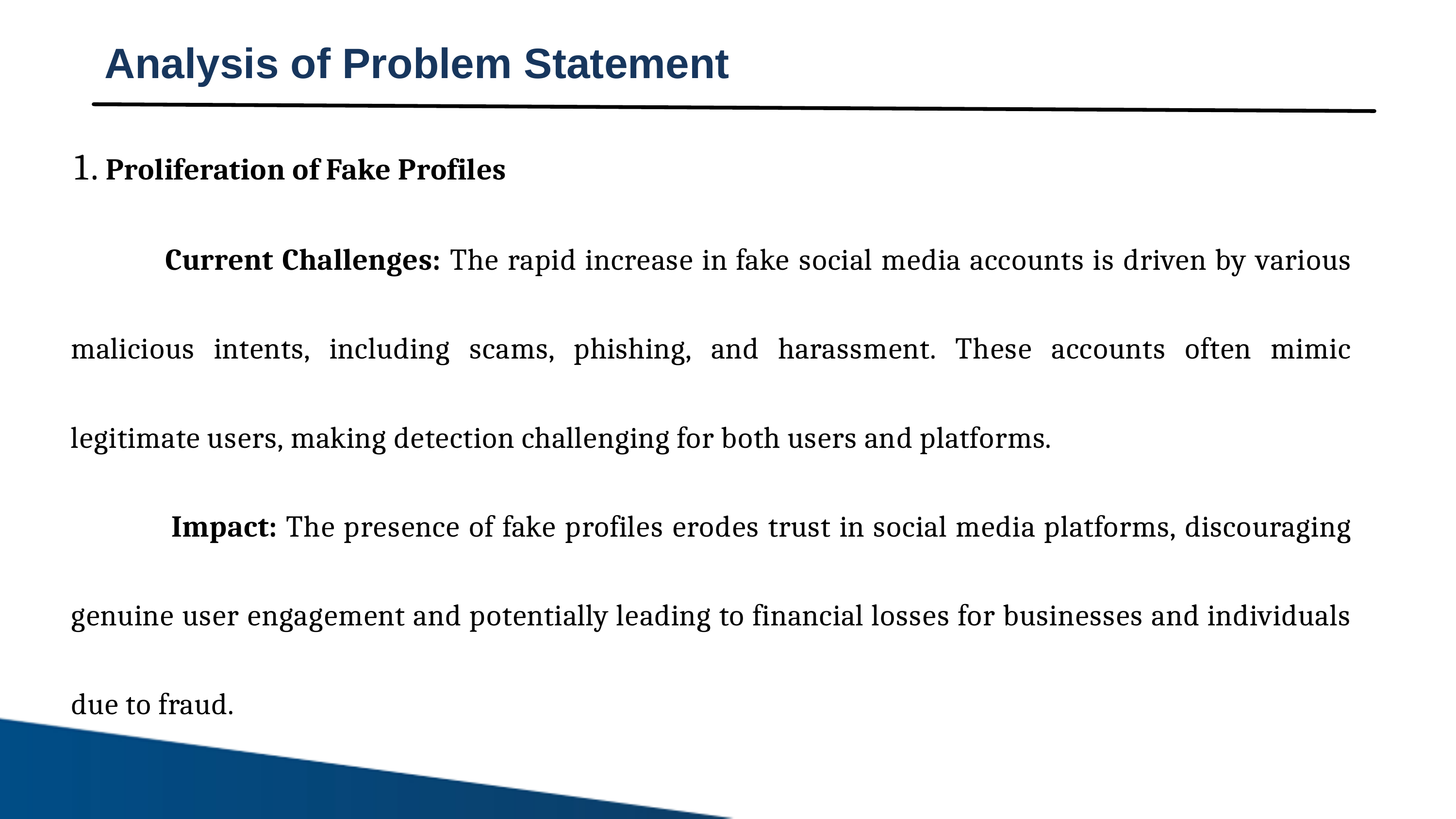

Analysis of Problem Statement
1. Proliferation of Fake Profiles
           Current Challenges: The rapid increase in fake social media accounts is driven by various malicious intents, including scams, phishing, and harassment. These accounts often mimic legitimate users, making detection challenging for both users and platforms.
            Impact: The presence of fake profiles erodes trust in social media platforms, discouraging genuine user engagement and potentially leading to financial losses for businesses and individuals due to fraud.